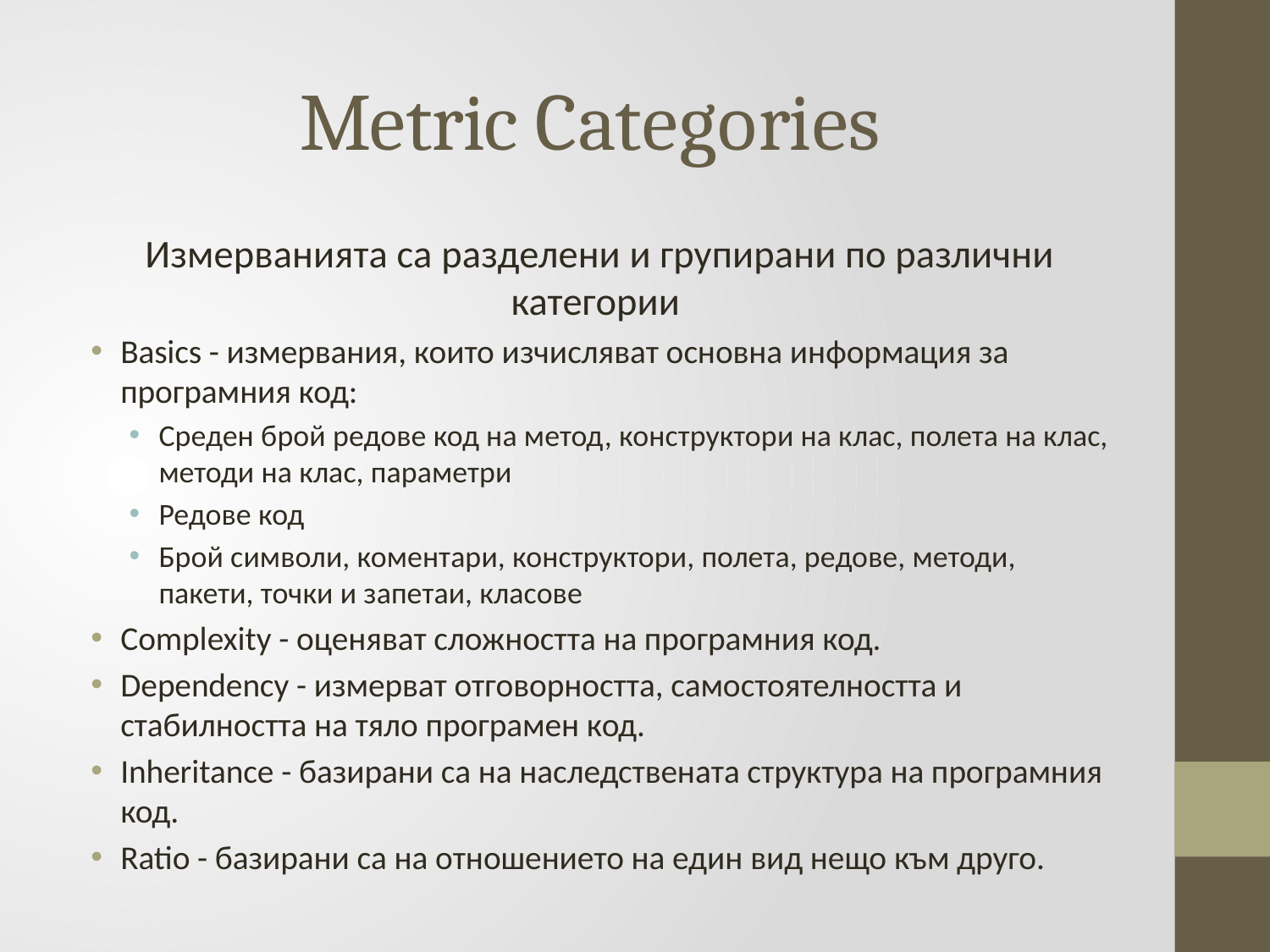

# Metric Categories
Измерванията са разделени и групирани по различни категории
Basics - измервания, които изчисляват основна информация за програмния код:
Среден брой редове код на метод, конструктори на клас, полета на клас, методи на клас, параметри
Редове код
Брой символи, коментари, конструктори, полета, редове, методи, пакети, точки и запетаи, класове
Complexity - оценяват сложността на програмния код.
Dependency - измерват отговорността, самостоятелността и стабилността на тяло програмен код.
Inheritance - базирани са на наследствената структура на програмния код.
Ratio - базирани са на отношението на един вид нещо към друго.